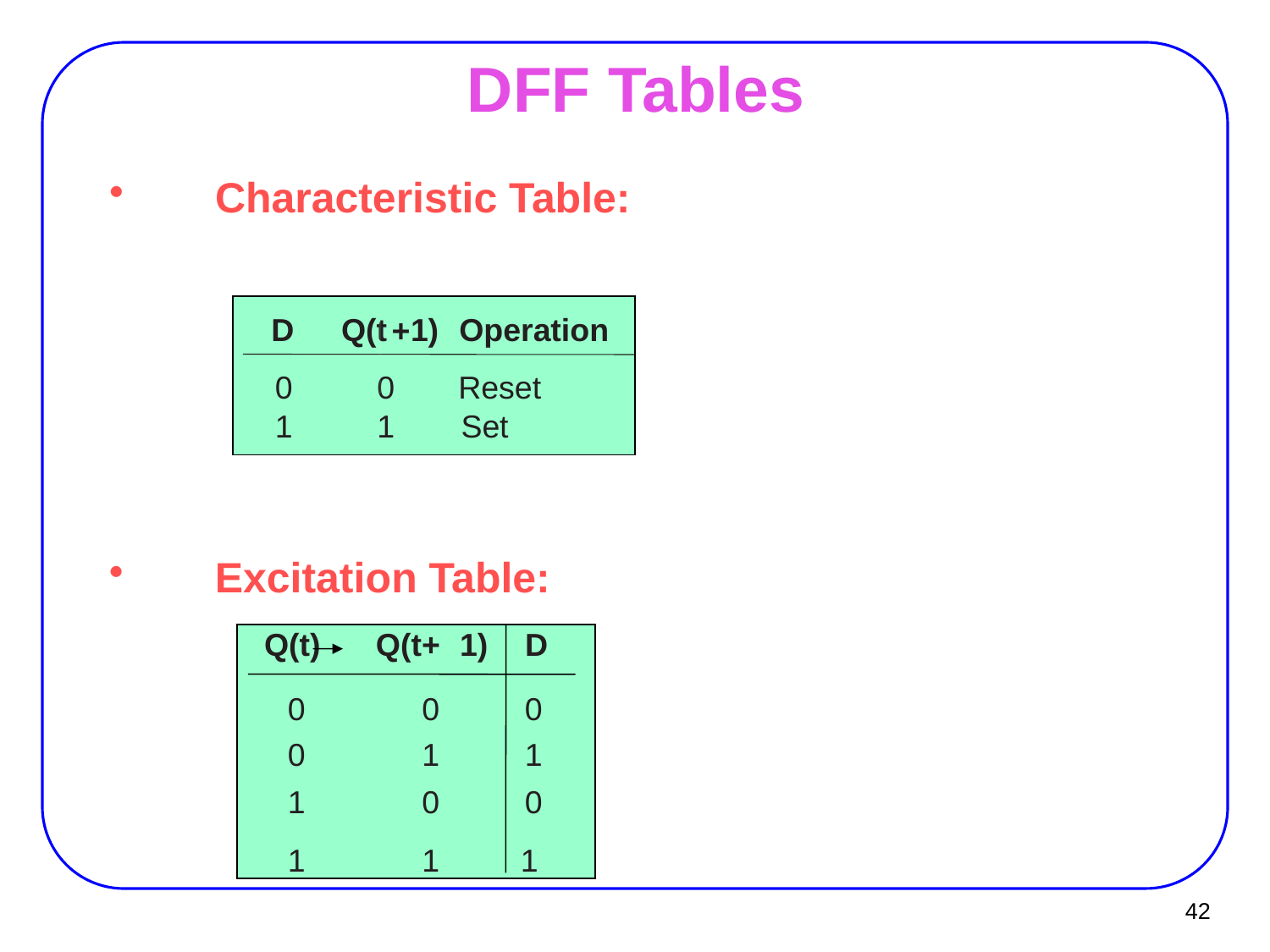

# DFF Tables
Characteristic Table:

D
Q(t
1)
Operation
+

0
0
Reset
1
1
Set
Excitation Table:

Q(t)
Q(t+

 1)
D

0
0
0
0
1
1
1
0
0
1
1
1
42